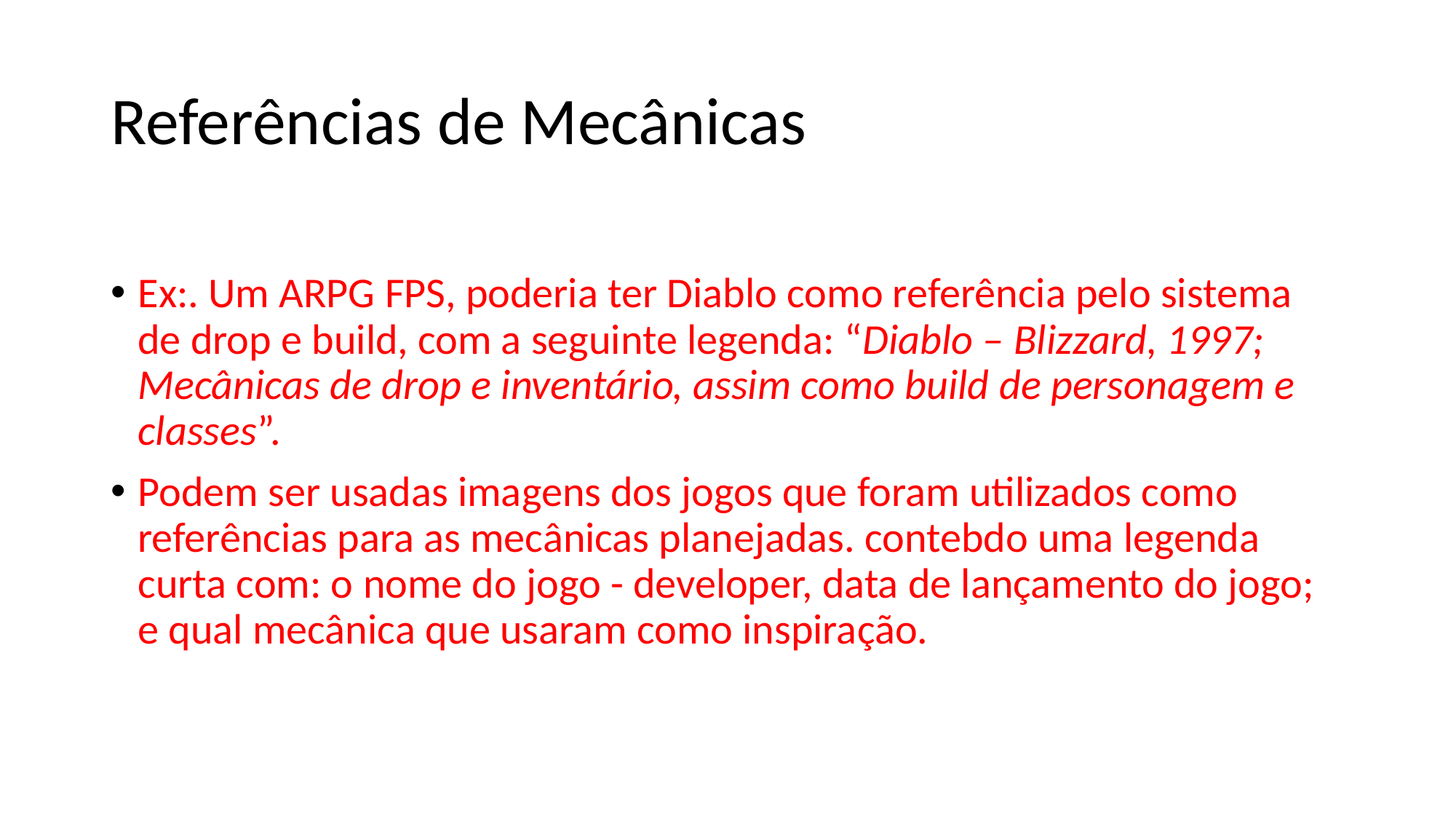

Referências de Mecânicas

Ex:. Um ARPG FPS, poderia ter Diablo como referência pelo sistema de drop e build, com a seguinte legenda: “Diablo – Blizzard, 1997; Mecânicas de drop e inventário, assim como build de personagem e classes”.
Podem ser usadas imagens dos jogos que foram utilizados como referências para as mecânicas planejadas. contebdo uma legenda curta com: o nome do jogo - developer, data de lançamento do jogo; e qual mecânica que usaram como inspiração.